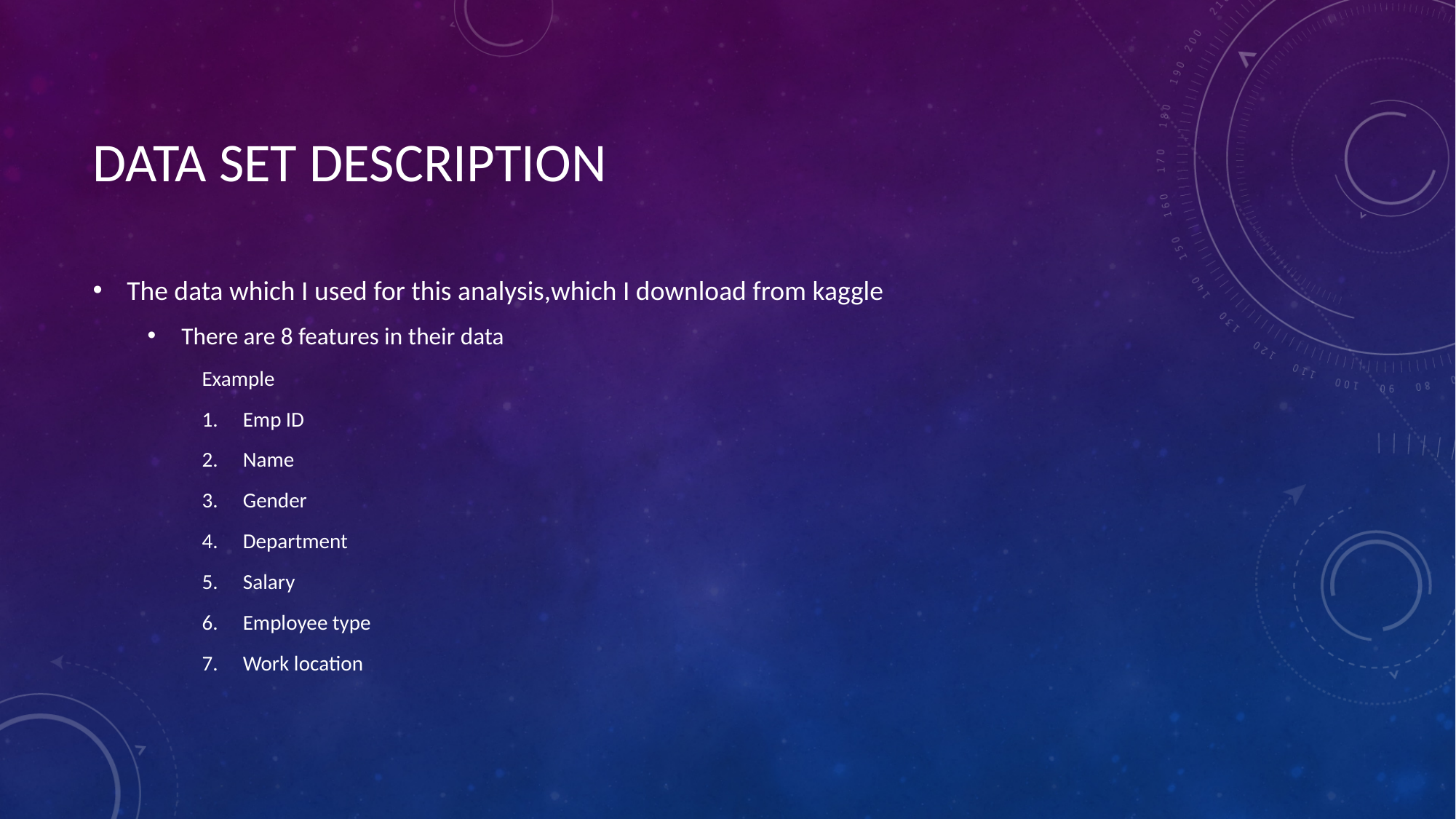

# Data set description
The data which I used for this analysis,which I download from kaggle
There are 8 features in their data
Example
Emp ID
Name
Gender
Department
Salary
Employee type
Work location